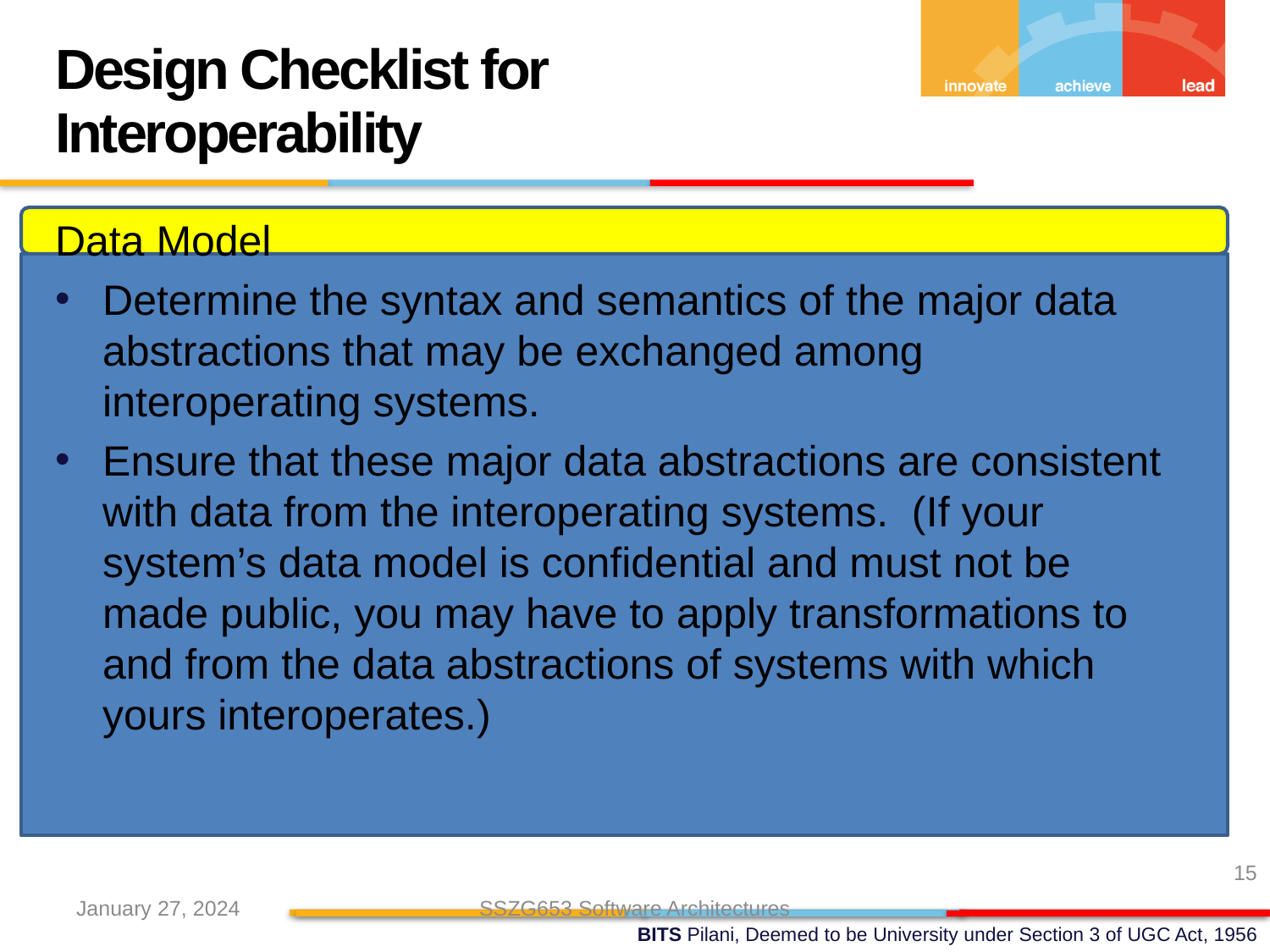

Design Checklist for Interoperability

Data Model
Determine the syntax and semantics of the major data abstractions that may be exchanged among interoperating systems.
Ensure that these major data abstractions are consistent with data from the interoperating systems.  (If your system’s data model is confidential and must not be made public, you may have to apply transformations to and from the data abstractions of systems with which yours interoperates.)

15
January 27, 2024
SSZG653 Software Architectures